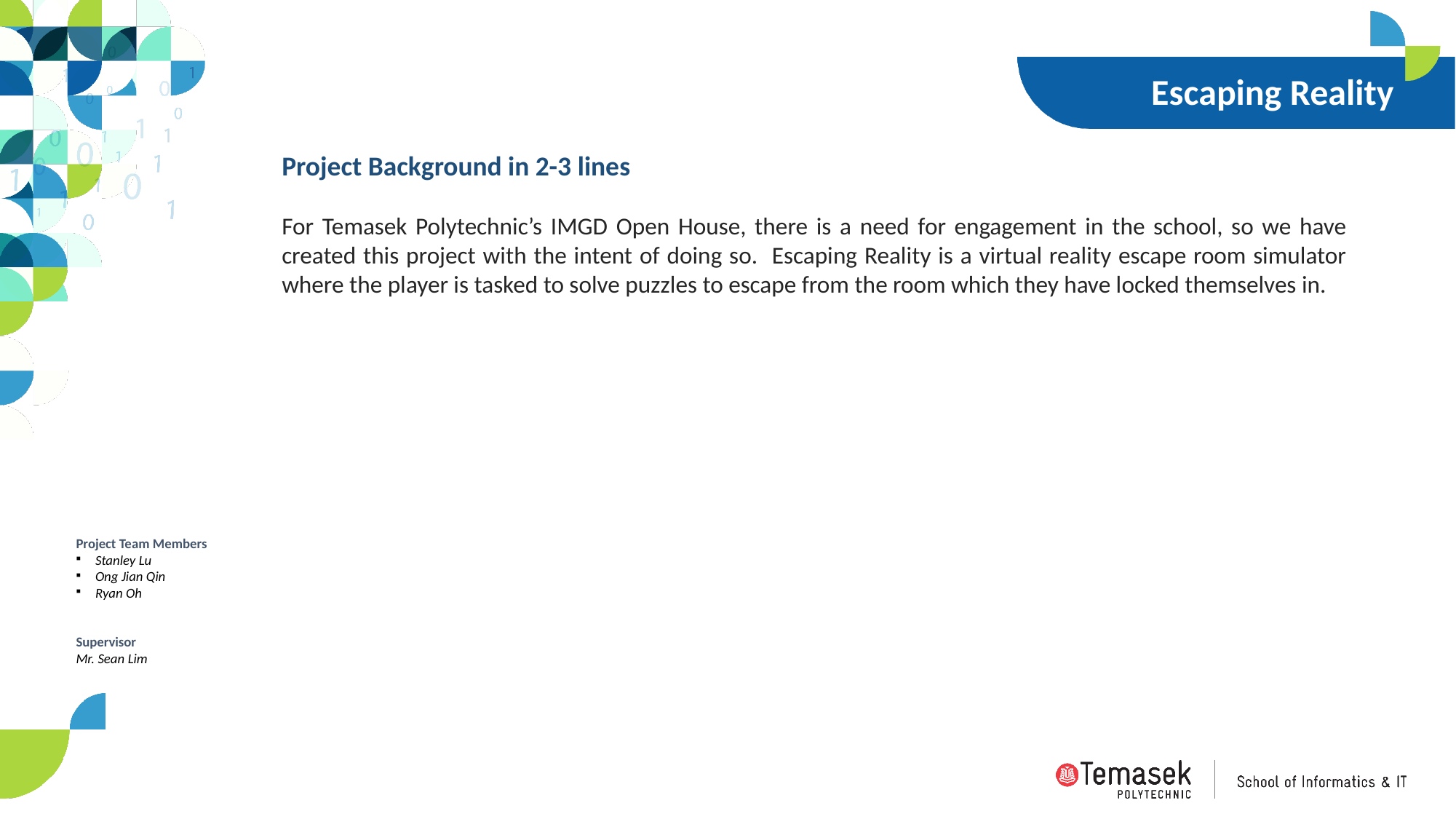

# Escaping Reality
Project Background in 2-3 lines

For Temasek Polytechnic’s IMGD Open House, there is a need for engagement in the school, so we have created this project with the intent of doing so.  Escaping Reality is a virtual reality escape room simulator where the player is tasked to solve puzzles to escape from the room which they have locked themselves in.
Project Team Members
Stanley Lu
Ong Jian Qin
Ryan Oh

Supervisor
Mr. Sean Lim